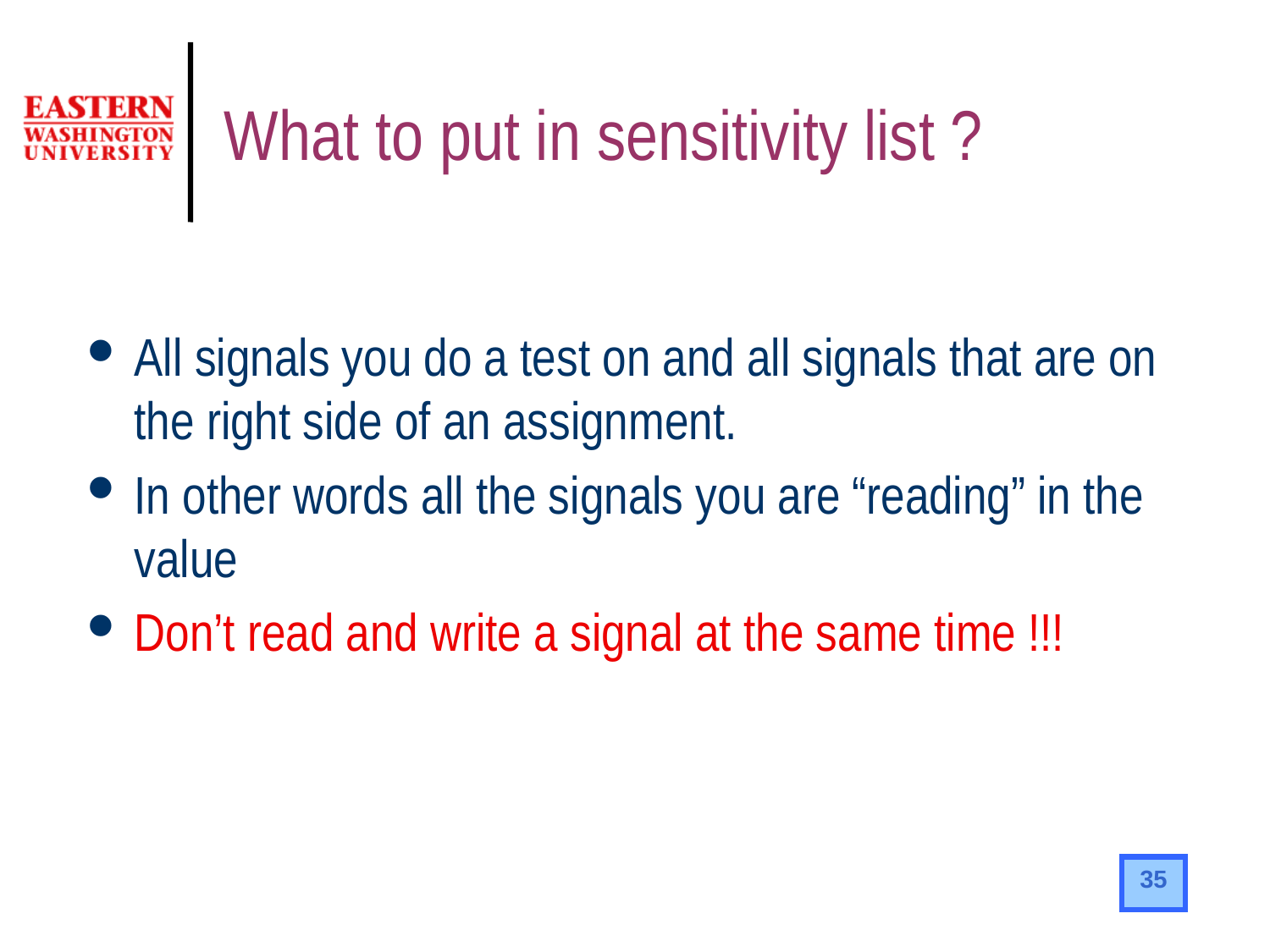

# What to put in sensitivity list ?
All signals you do a test on and all signals that are on the right side of an assignment.
In other words all the signals you are “reading” in the value
Don’t read and write a signal at the same time !!!
35